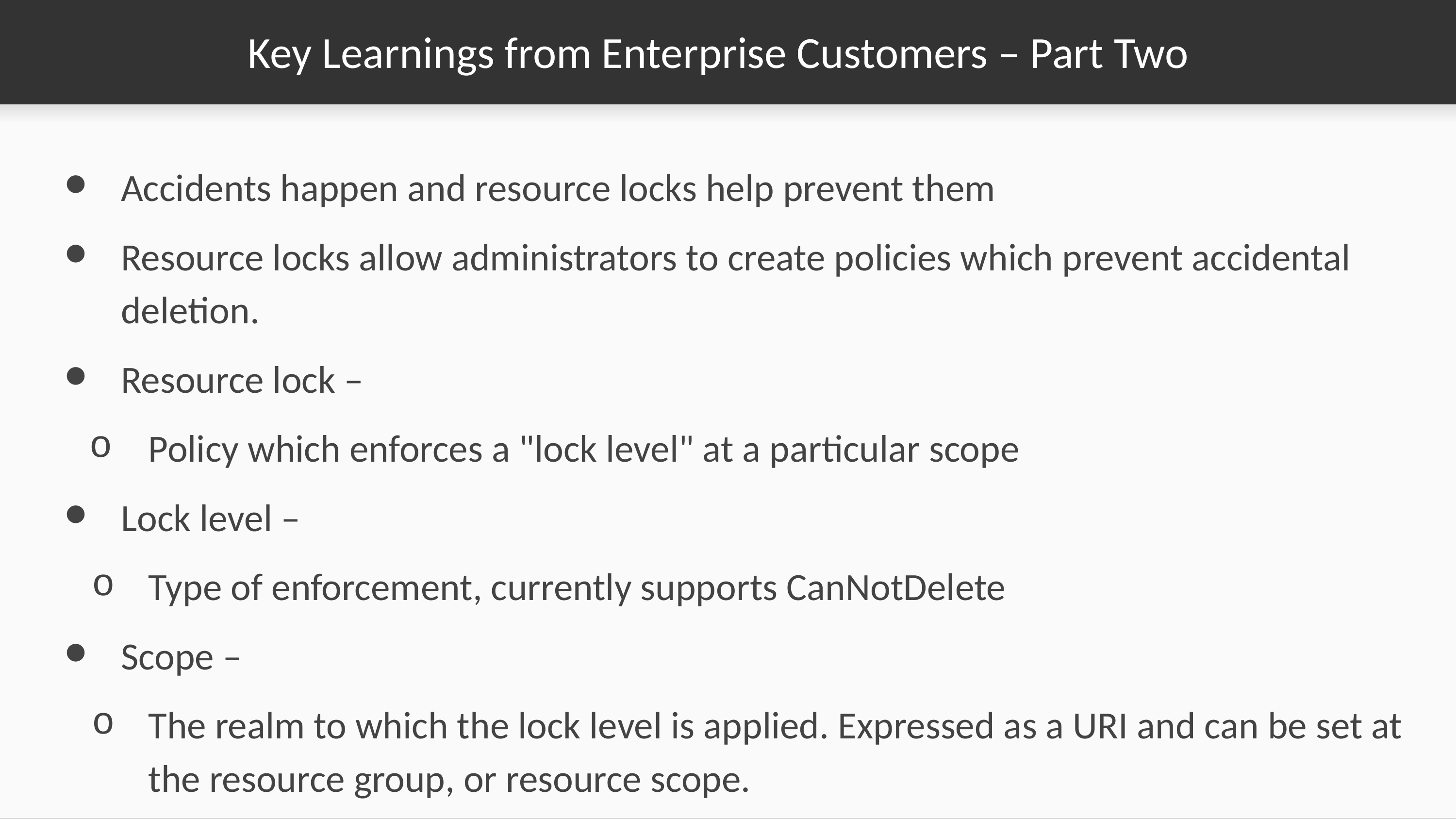

# Key Learnings from Enterprise Customers – Part Two
Accidents happen and resource locks help prevent them
Resource locks allow administrators to create policies which prevent accidental deletion.
Resource lock –
Policy which enforces a "lock level" at a particular scope
Lock level –
Type of enforcement, currently supports CanNotDelete
Scope –
The realm to which the lock level is applied. Expressed as a URI and can be set at the resource group, or resource scope.